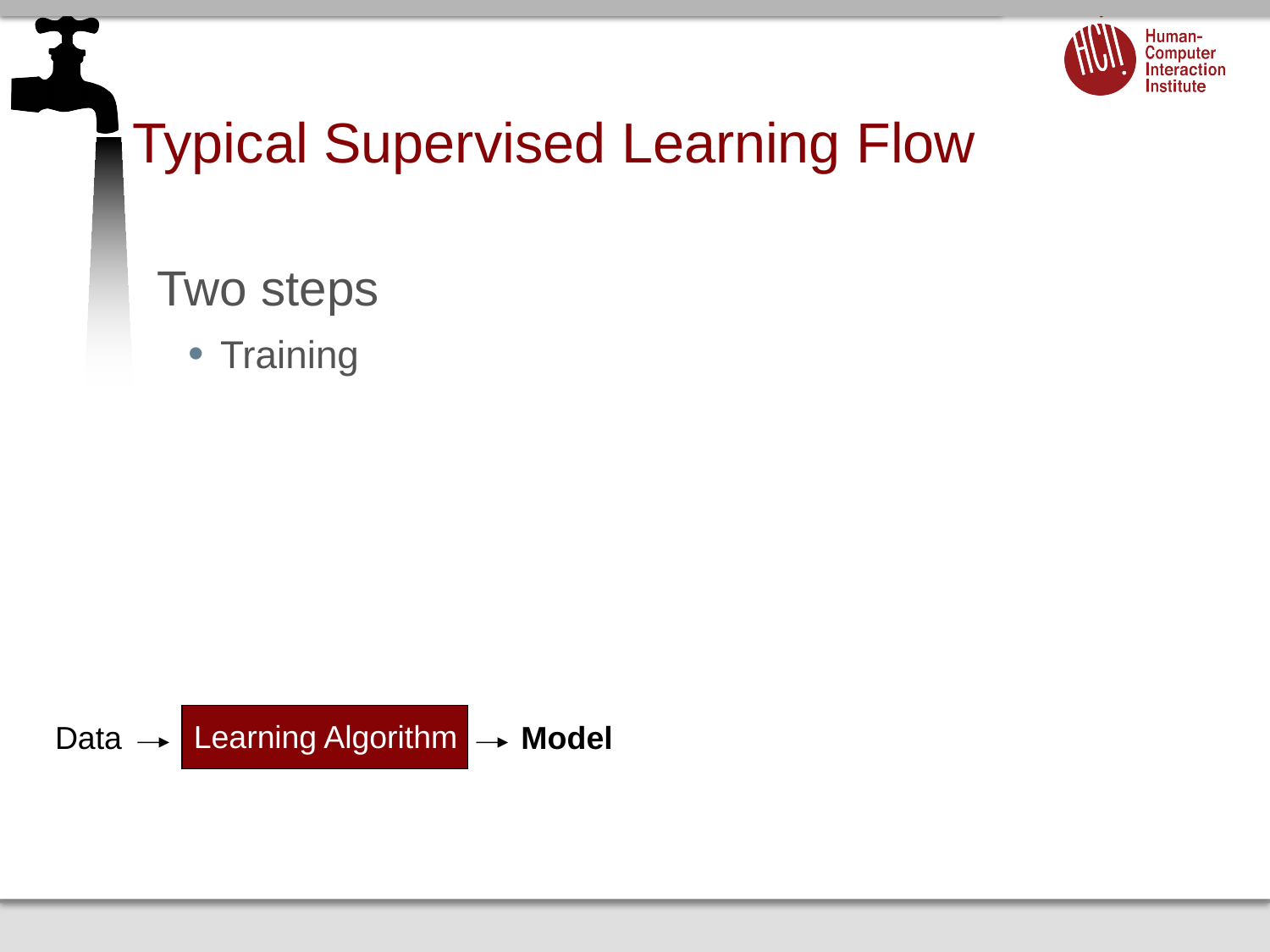

# Typical Supervised Learning Flow
Two steps
Training

Learning Algorithm
Data
Model